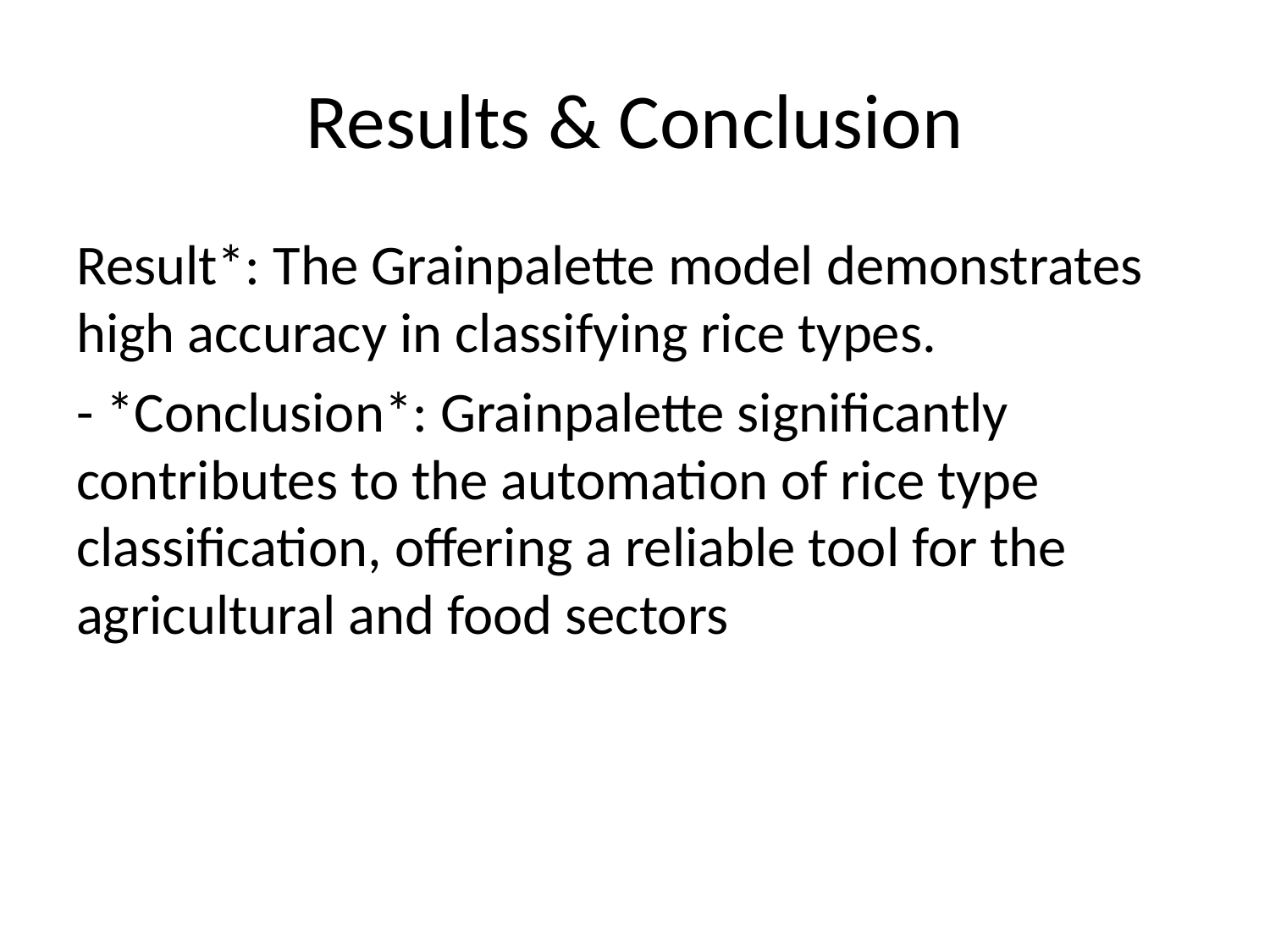

# Results & Conclusion
Result*: The Grainpalette model demonstrates high accuracy in classifying rice types.
- *Conclusion*: Grainpalette significantly contributes to the automation of rice type classification, offering a reliable tool for the agricultural and food sectors